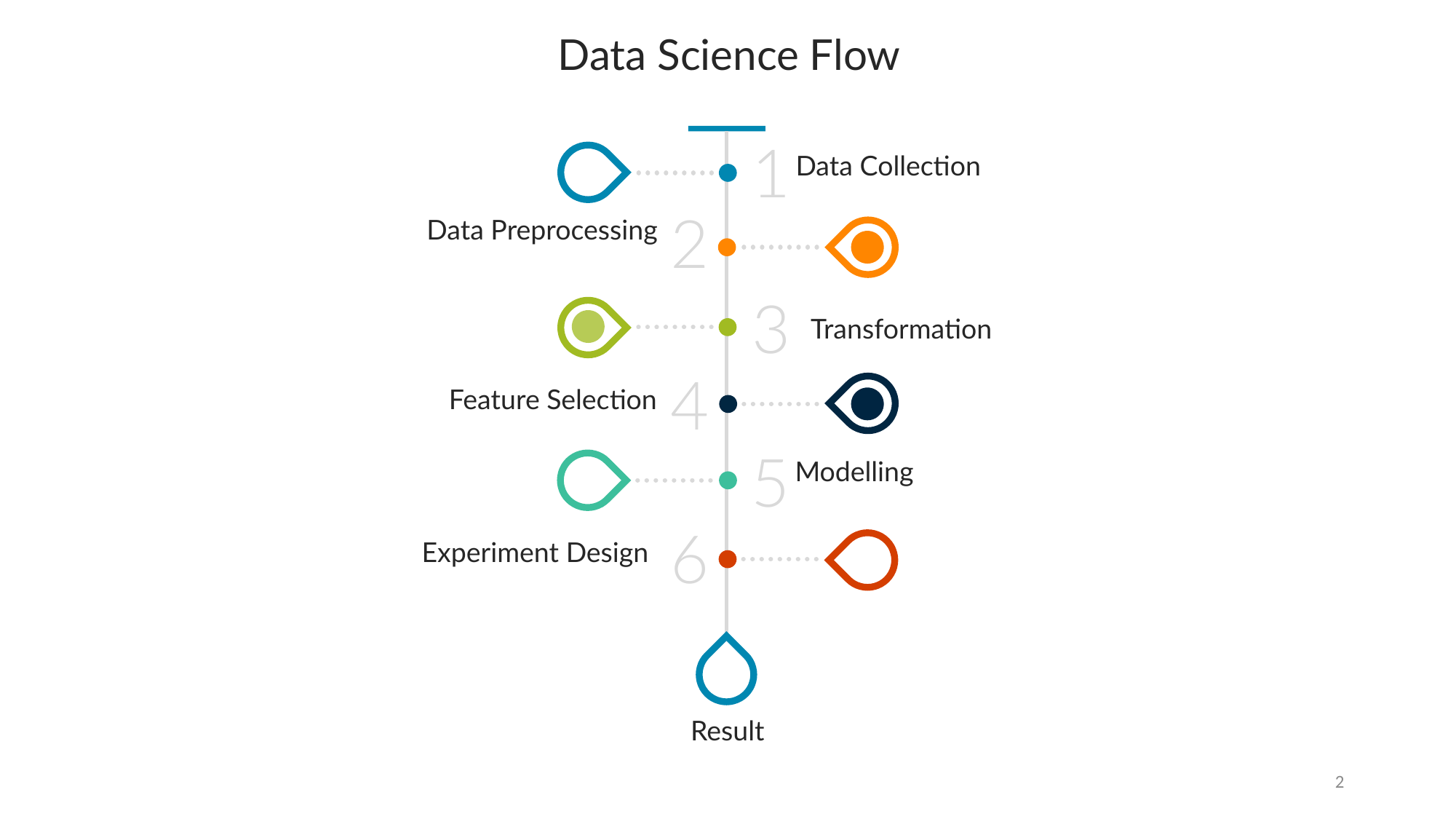

Data Science Flow
1

Data Collection

2
Data Preprocessing

3

Transformation

4

Feature Selection

5
Modelling

6
Experiment Design

Result
2